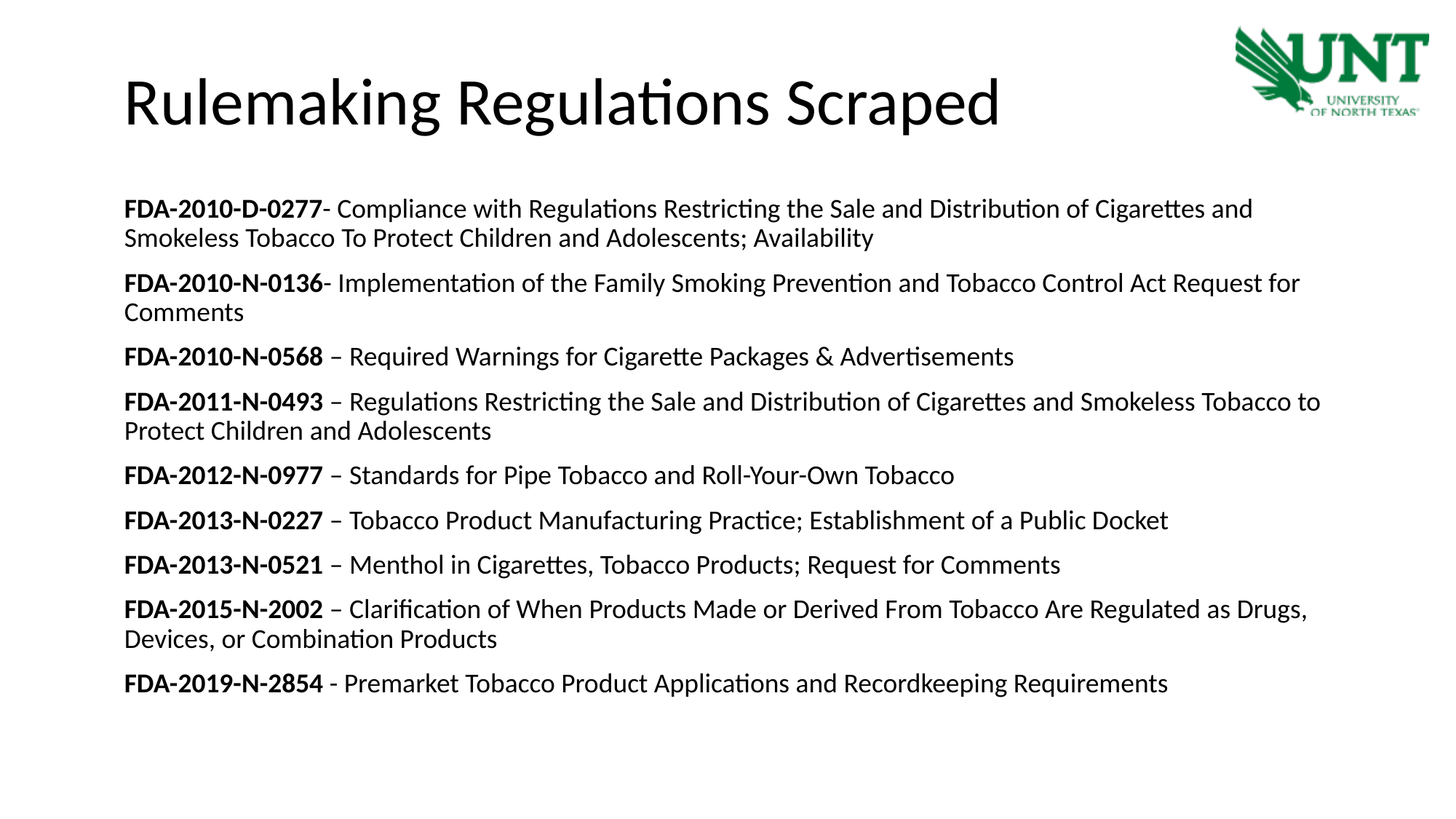

Rulemaking Regulations Scraped
FDA-2010-D-0277- Compliance with Regulations Restricting the Sale and Distribution of Cigarettes and Smokeless Tobacco To Protect Children and Adolescents; Availability
FDA-2010-N-0136- Implementation of the Family Smoking Prevention and Tobacco Control Act Request for Comments
FDA-2010-N-0568 – Required Warnings for Cigarette Packages & Advertisements
FDA-2011-N-0493 – Regulations Restricting the Sale and Distribution of Cigarettes and Smokeless Tobacco to Protect Children and Adolescents
FDA-2012-N-0977 – Standards for Pipe Tobacco and Roll-Your-Own Tobacco
FDA-2013-N-0227 – Tobacco Product Manufacturing Practice; Establishment of a Public Docket
FDA-2013-N-0521 – Menthol in Cigarettes, Tobacco Products; Request for Comments
FDA-2015-N-2002 – Clarification of When Products Made or Derived From Tobacco Are Regulated as Drugs, Devices, or Combination Products
FDA-2019-N-2854 - Premarket Tobacco Product Applications and Recordkeeping Requirements